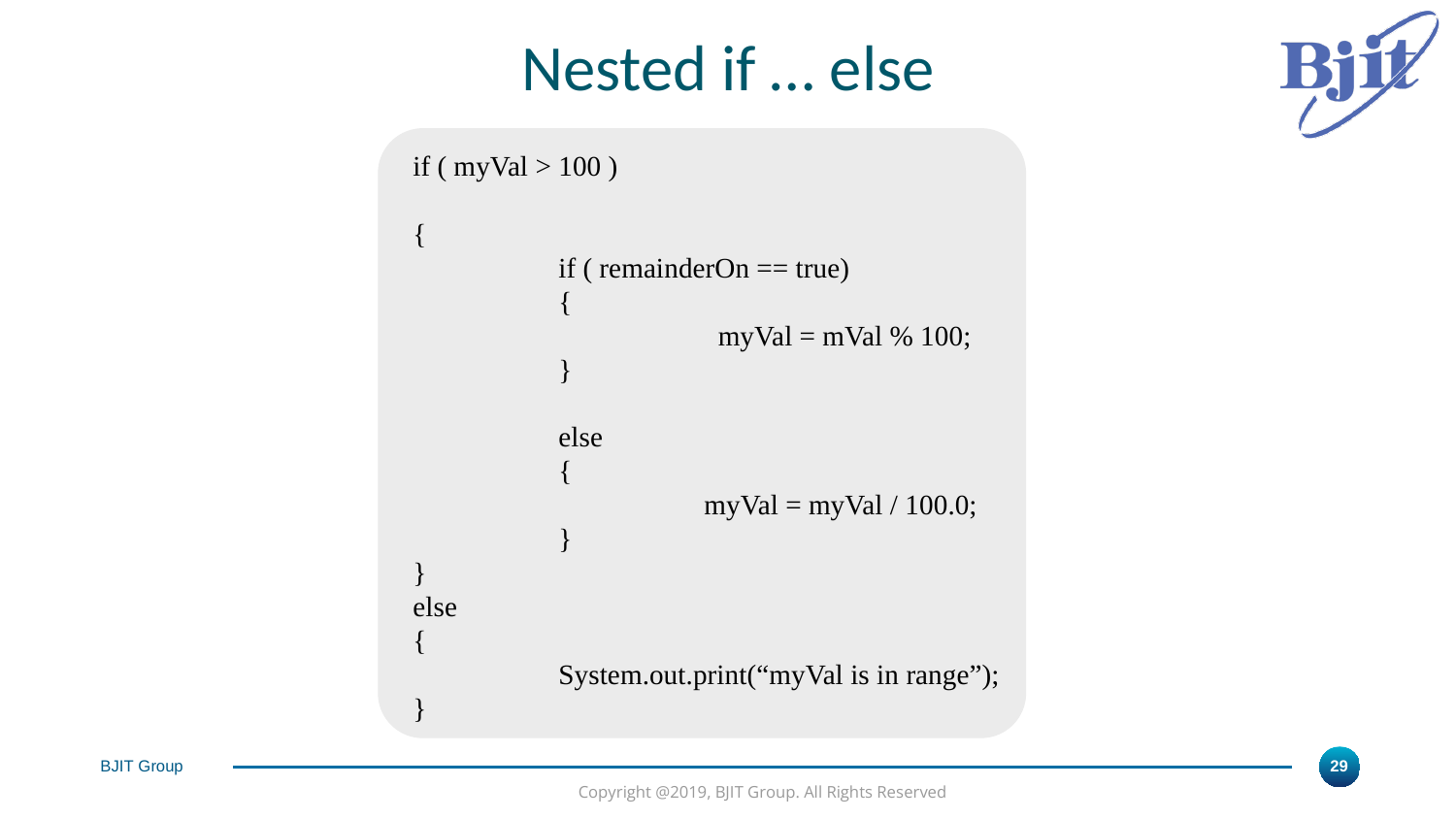

Nested if … else

if ( myVal > 100 )

{
	if ( remainderOn == true)
	{
		  myVal = mVal % 100;
	}

	else
	{
		myVal = myVal / 100.0;
	}
}
else
{
	System.out.print(“myVal is in range”);
}